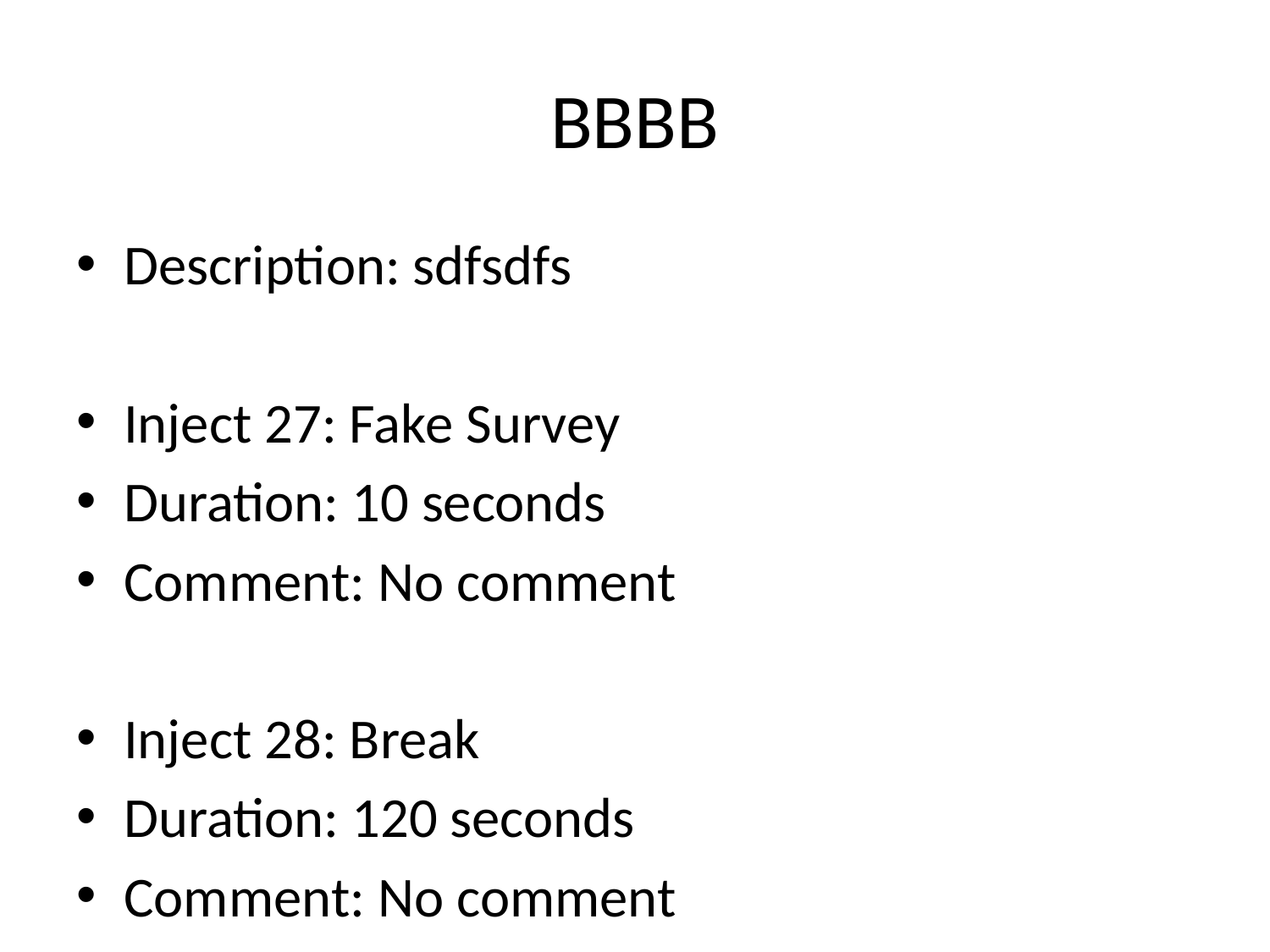

# BBBB
Description: sdfsdfs

Inject 27: Fake Survey
Duration: 10 seconds
Comment: No comment

Inject 28: Break
Duration: 120 seconds
Comment: No comment

Inject 29: The End
Duration: 10 seconds
Comment: No comment